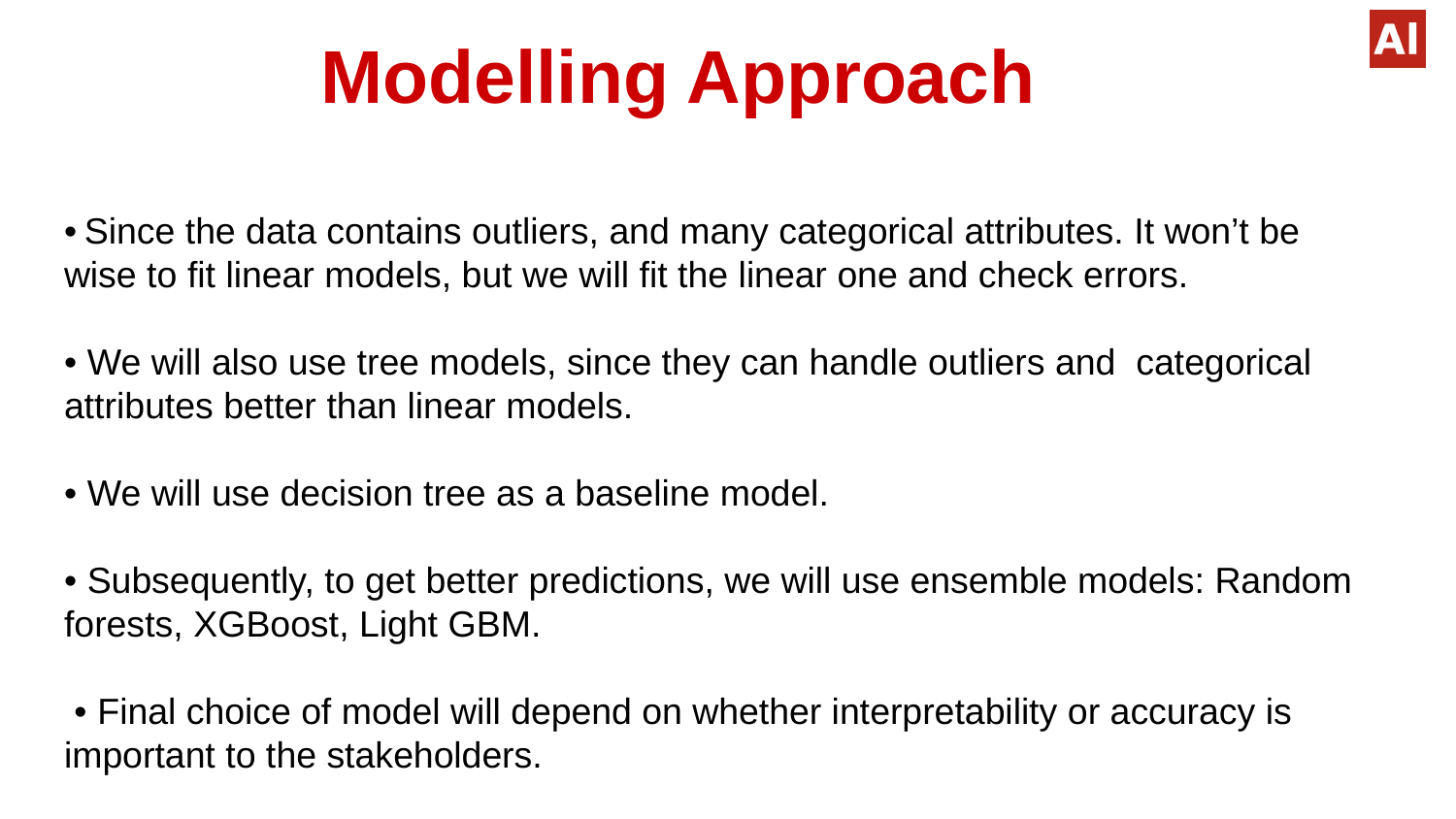

# Modelling Approach
• Since the data contains outliers, and many categorical attributes. It won’t be     wise to fit linear models, but we will fit the linear one and check errors.

• We will also use tree models, since they can handle outliers and  categorical attributes better than linear models.

• We will use decision tree as a baseline model.

• Subsequently, to get better predictions, we will use ensemble models: Random forests, XGBoost, Light GBM.

 • Final choice of model will depend on whether interpretability or accuracy is important to the stakeholders.